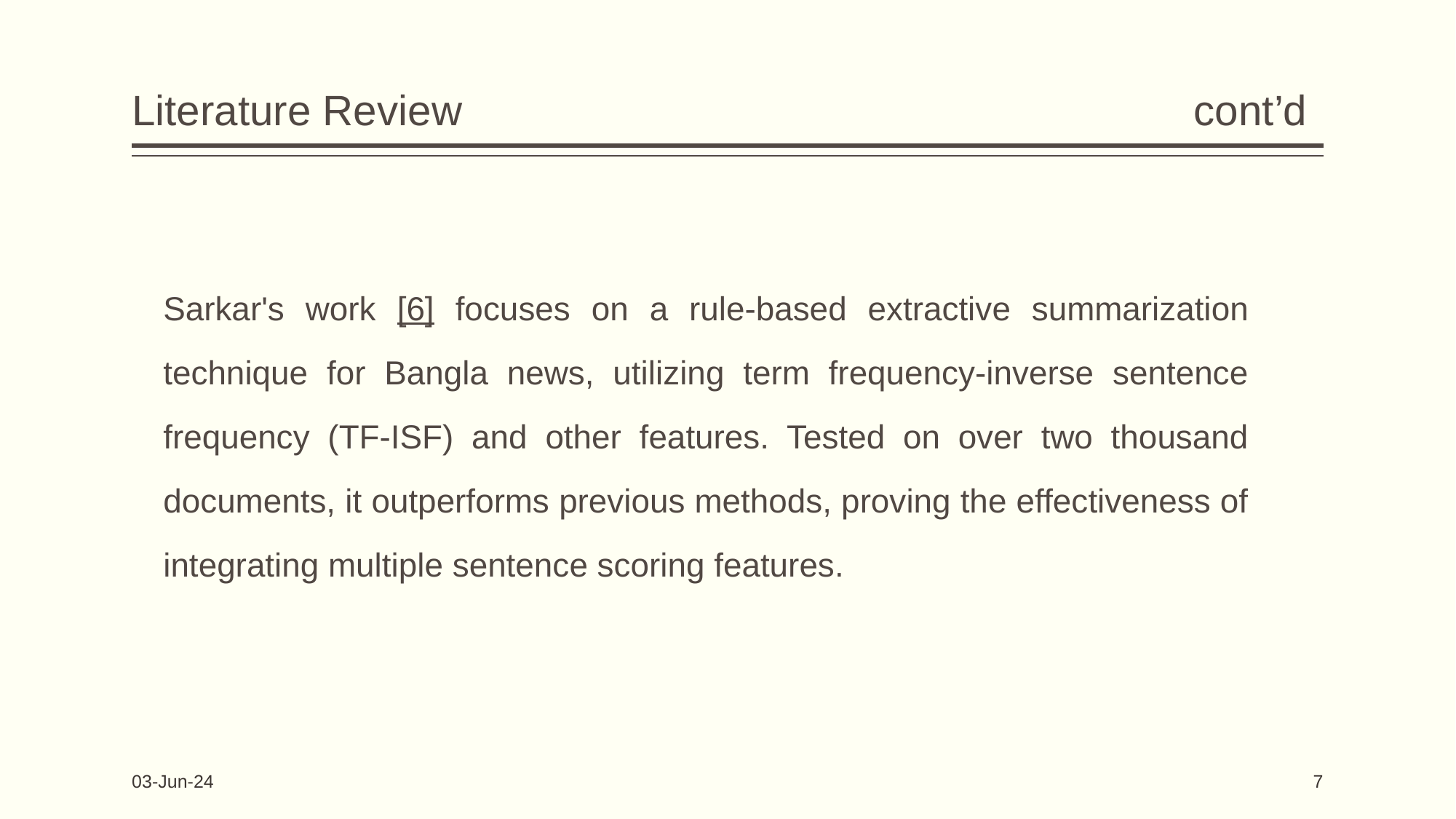

# Literature Review                                                              cont’d
Sarkar's work [6] focuses on a rule-based extractive summarization technique for Bangla news, utilizing term frequency-inverse sentence frequency (TF-ISF) and other features. Tested on over two thousand documents, it outperforms previous methods, proving the effectiveness of integrating multiple sentence scoring features.
03-Jun-24
7